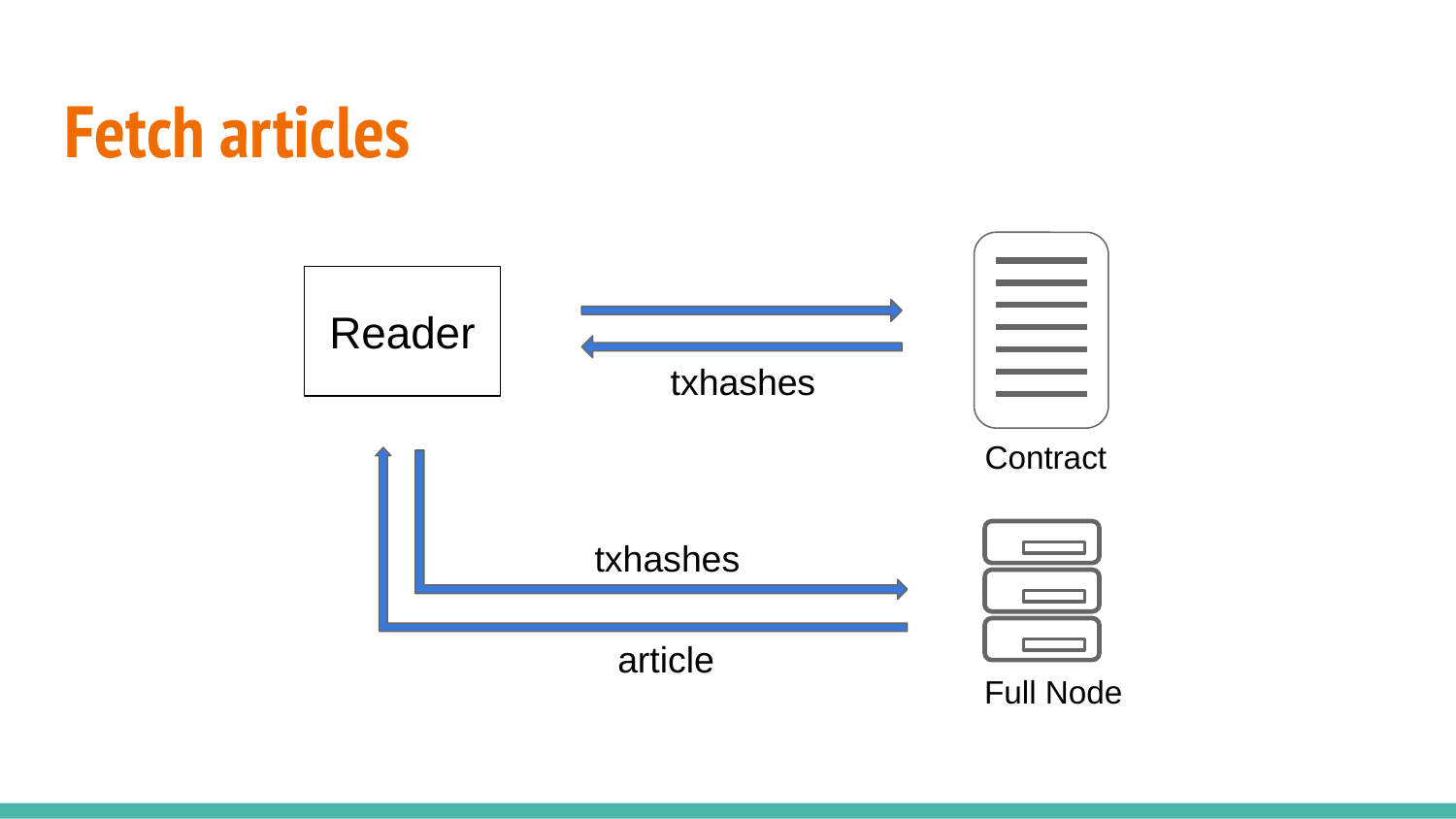

# Fetch articles

Reader

txhashes
Contract

txhashes

article
Full Node